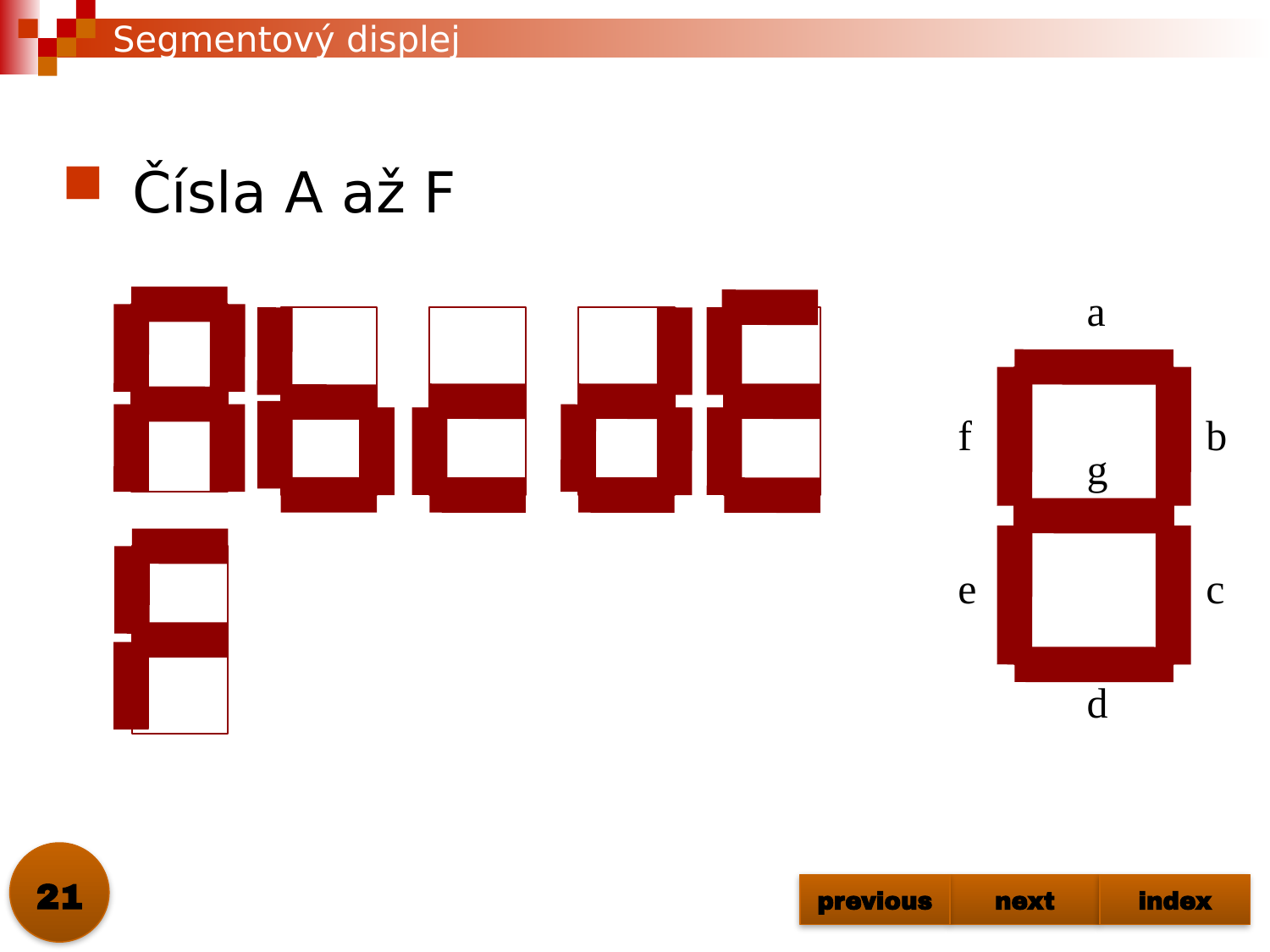

# Segmentový displej
Čísla A až F
a

f
b
g

e
c
d

21
previous
next
index